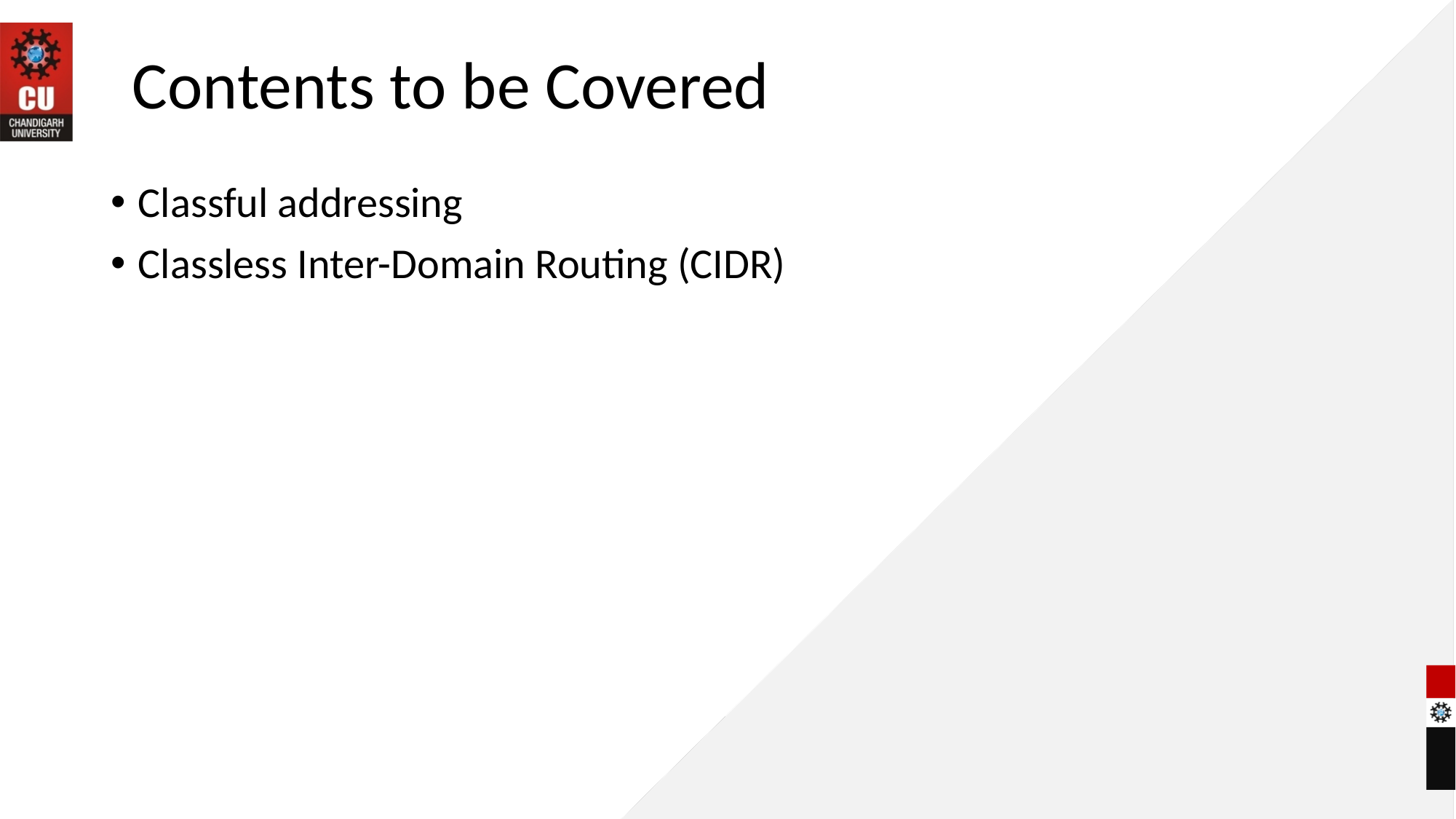

# Contents to be Covered
Classful addressing
Classless Inter-Domain Routing (CIDR)